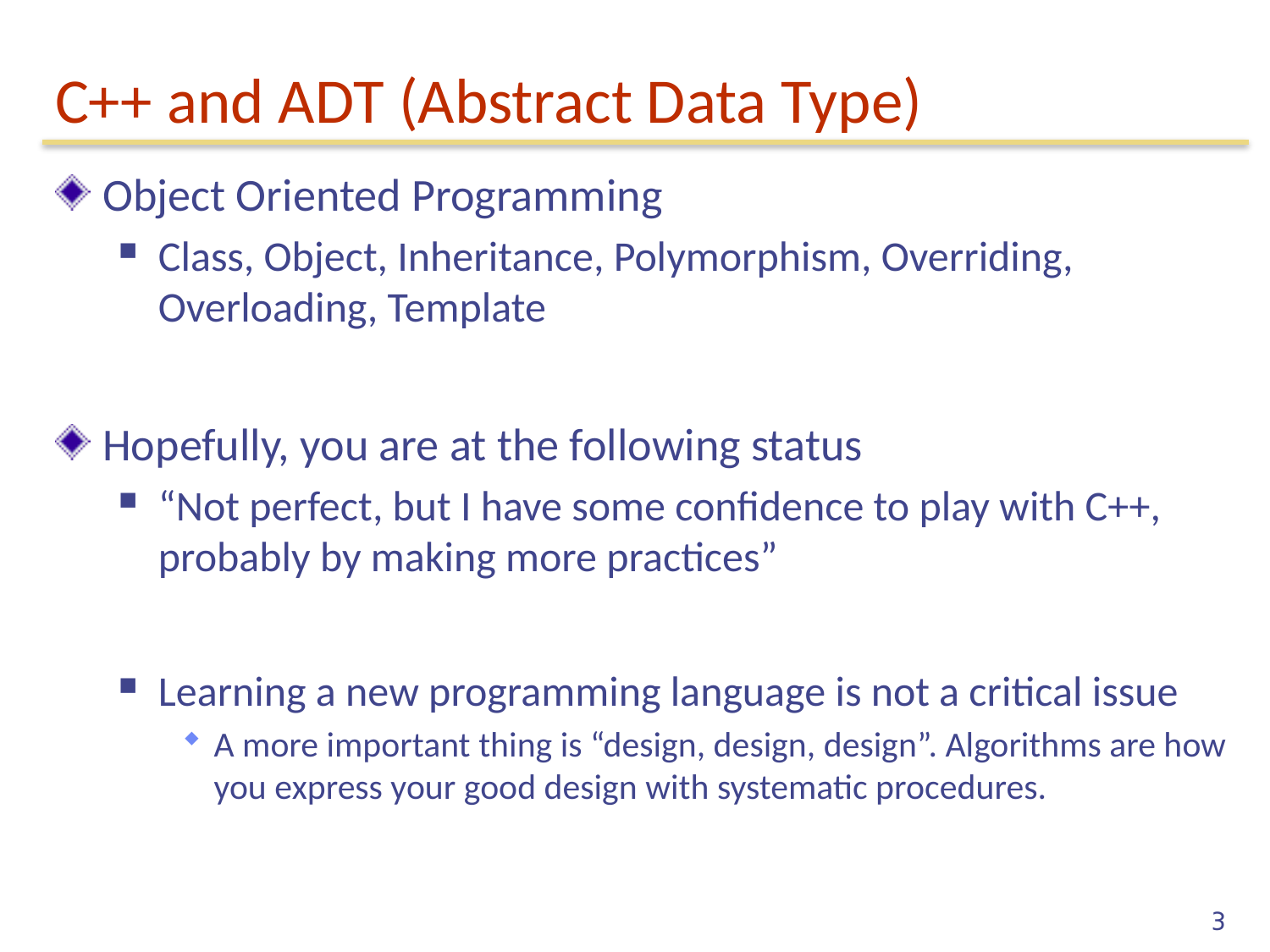

# C++ and ADT (Abstract Data Type)
Object Oriented Programming
Class, Object, Inheritance, Polymorphism, Overriding, Overloading, Template

Hopefully, you are at the following status
“Not perfect, but I have some confidence to play with C++, probably by making more practices”

Learning a new programming language is not a critical issue
A more important thing is “design, design, design”. Algorithms are how you express your good design with systematic procedures.
3